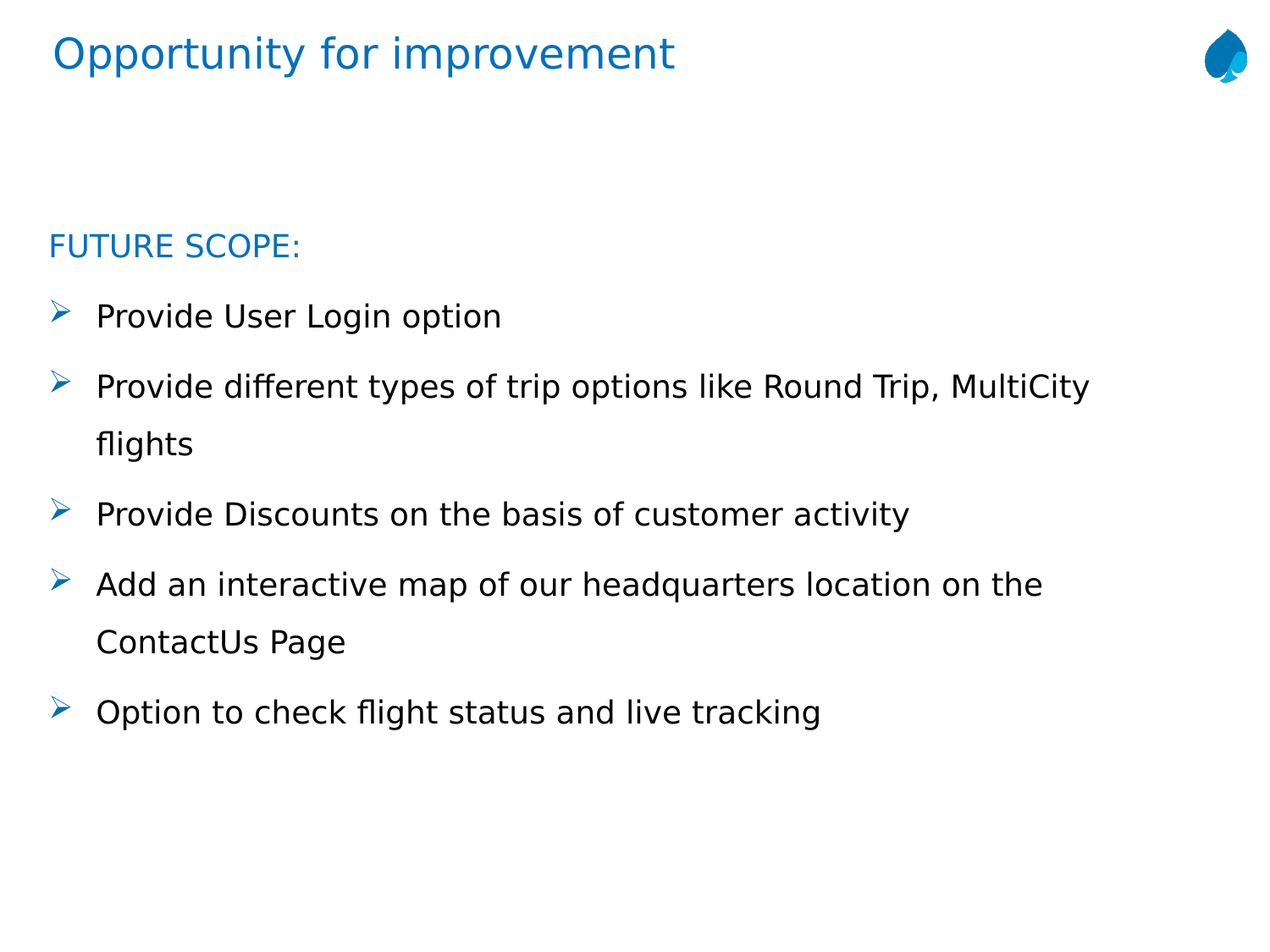

# Opportunity for improvement
FUTURE SCOPE:
Provide User Login option
Provide different types of trip options like Round Trip, MultiCity flights
Provide Discounts on the basis of customer activity
Add an interactive map of our headquarters location on the ContactUs Page
Option to check flight status and live tracking